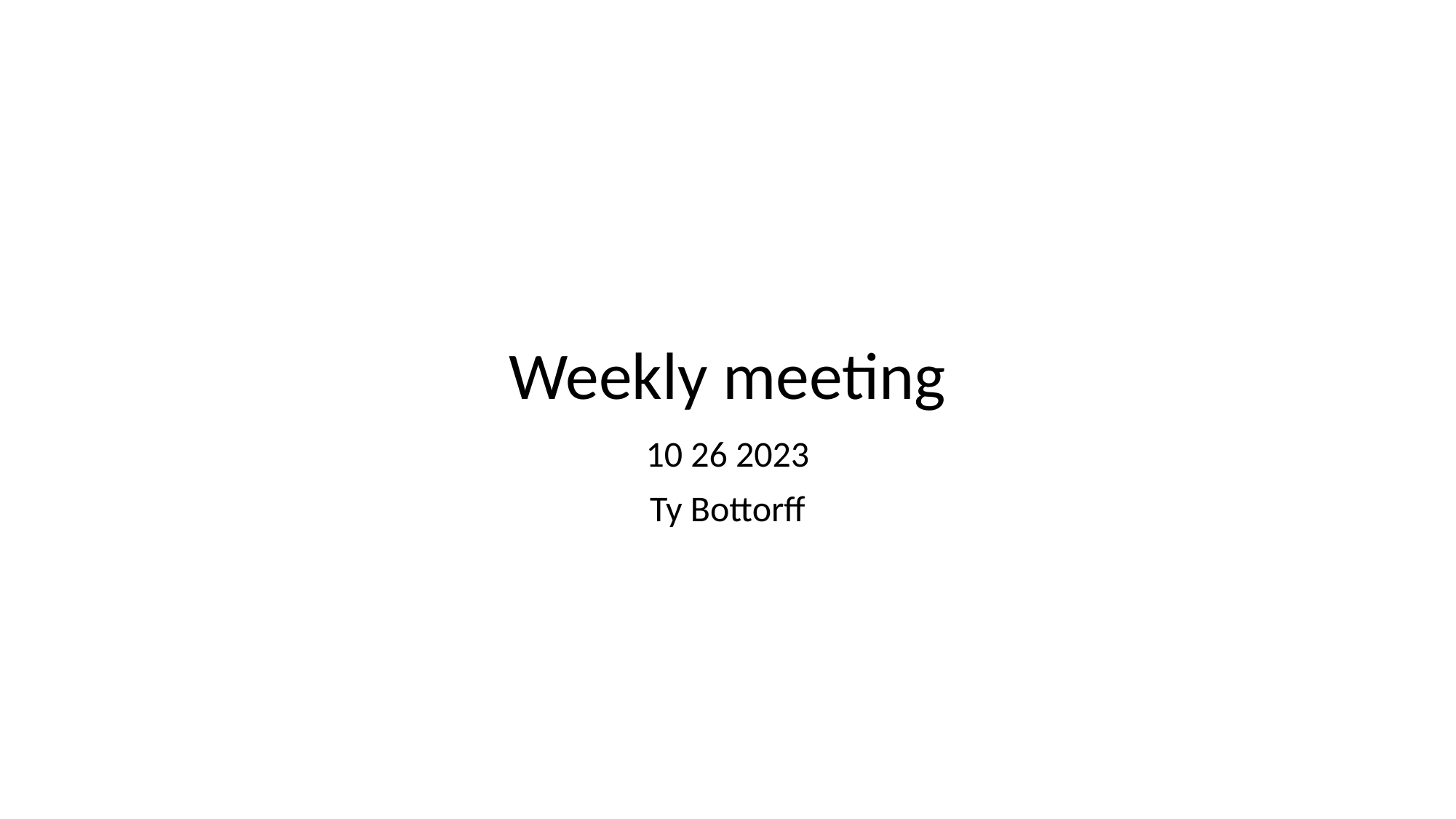

# Weekly meeting
10 26 2023
Ty Bottorff